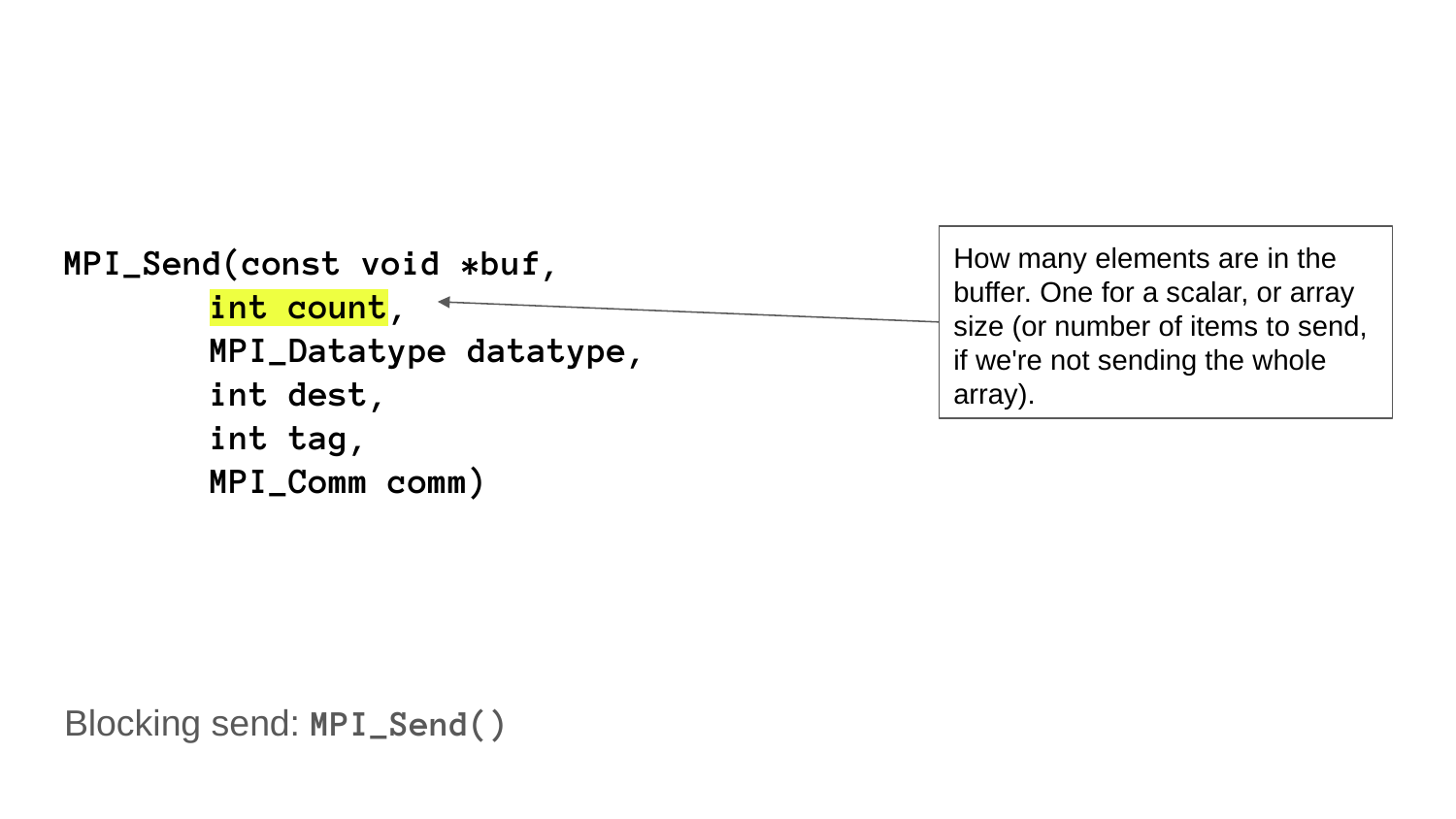

MPI_Send(const void *buf,
int count,
MPI_Datatype datatype,
int dest,
int tag,
MPI_Comm comm)
How many elements are in the buffer. One for a scalar, or array size (or number of items to send, if we're not sending the whole array).
Blocking send: MPI_Send()